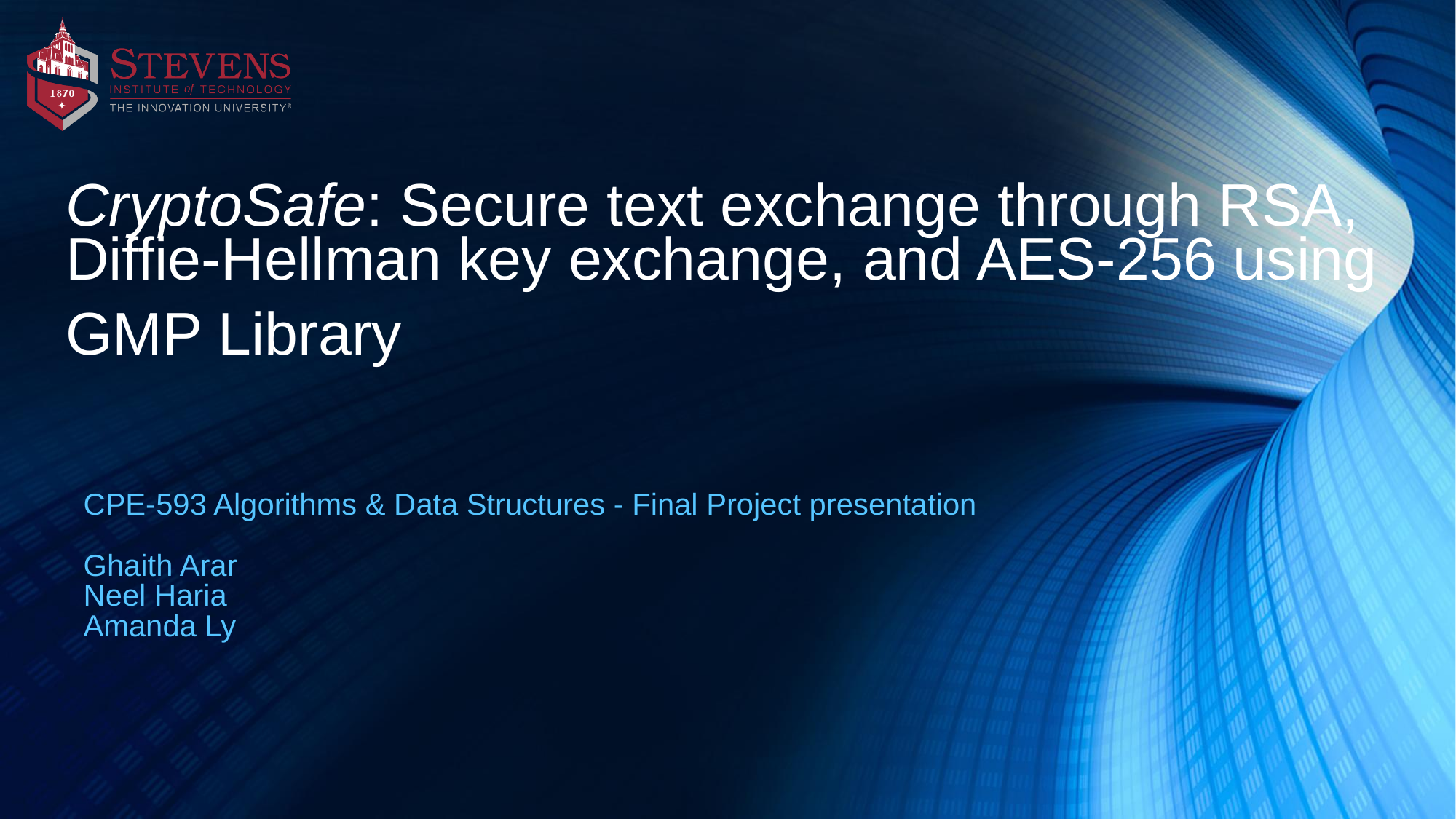

# CryptoSafe: Secure text exchange through RSA,
Diffie-Hellman key exchange, and AES-256 using GMP Library
CPE-593 Algorithms & Data Structures - Final Project presentation

Ghaith Arar
Neel Haria
Amanda Ly